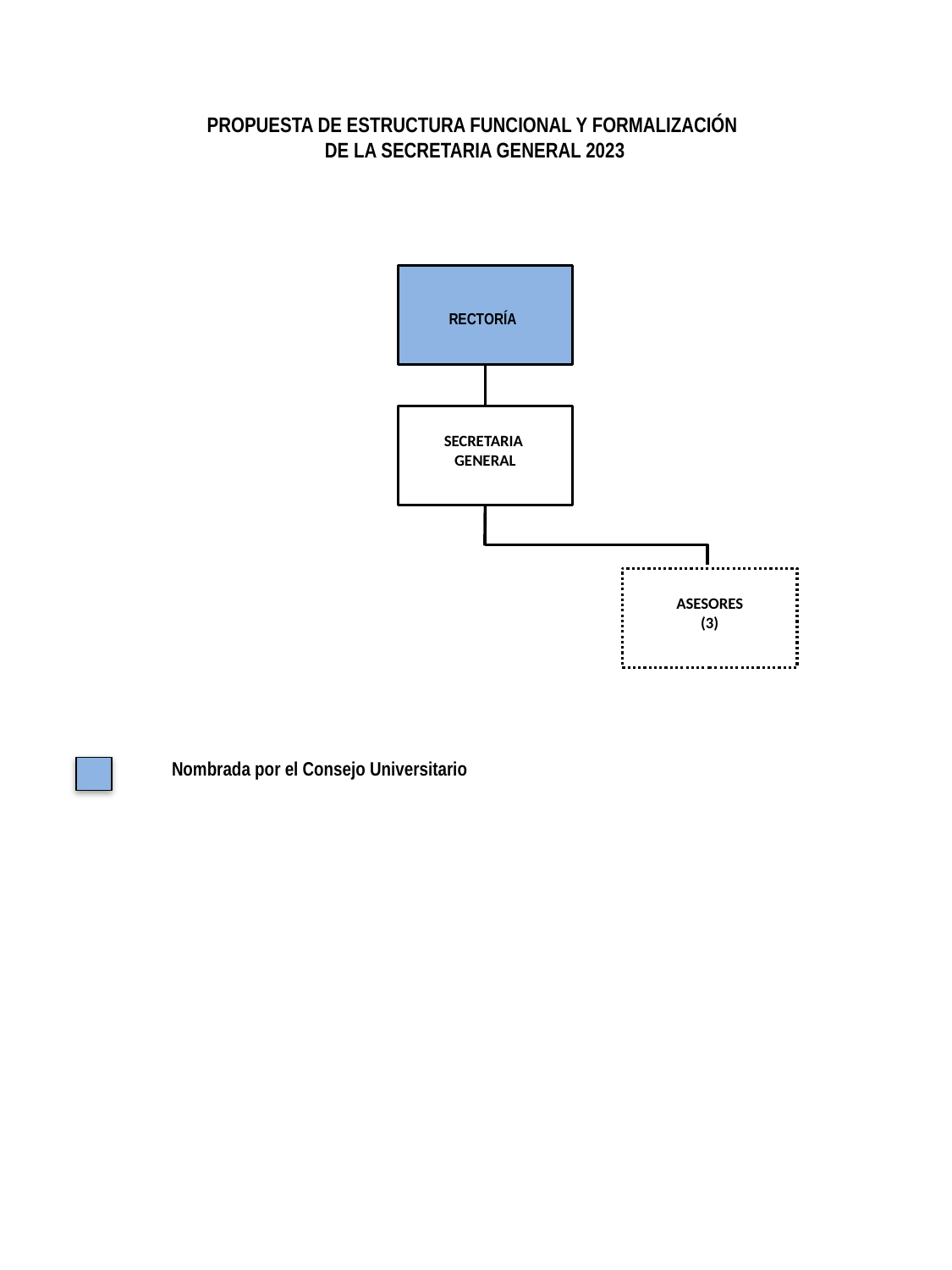

PROPUESTA DE ESTRUCTURA FUNCIONAL Y FORMALIZACIÓN
DE LA SECRETARIA GENERAL 2023

RECTORÍA

SECRETARIA
GENERAL

ASESORES
(3)
Nombrada por el Consejo Universitario